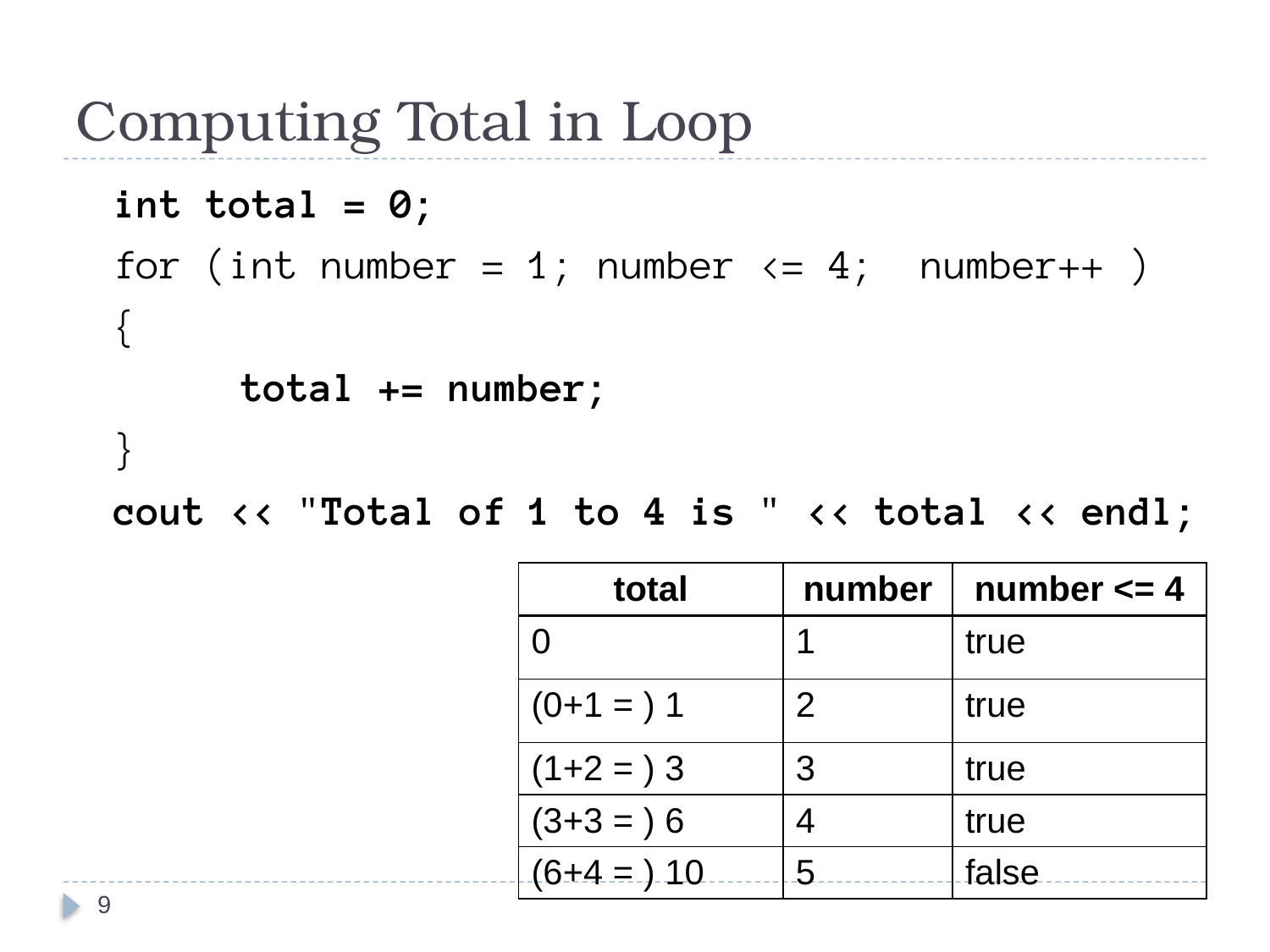

# Computing Total in Loop
	int total = 0;
	for (int number = 1; number <= 4;  number++ )
	{
		total += number;
 	}
	cout << "Total of 1 to 4 is " << total << endl;
| total | number | number <= 4 |
| --- | --- | --- |
| 0 | 1 | true |
| (0+1 = ) 1 | 2 | true |
| (1+2 = ) 3 | 3 | true |
| (3+3 = ) 6 | 4 | true |
| (6+4 = ) 10 | 5 | false |
9